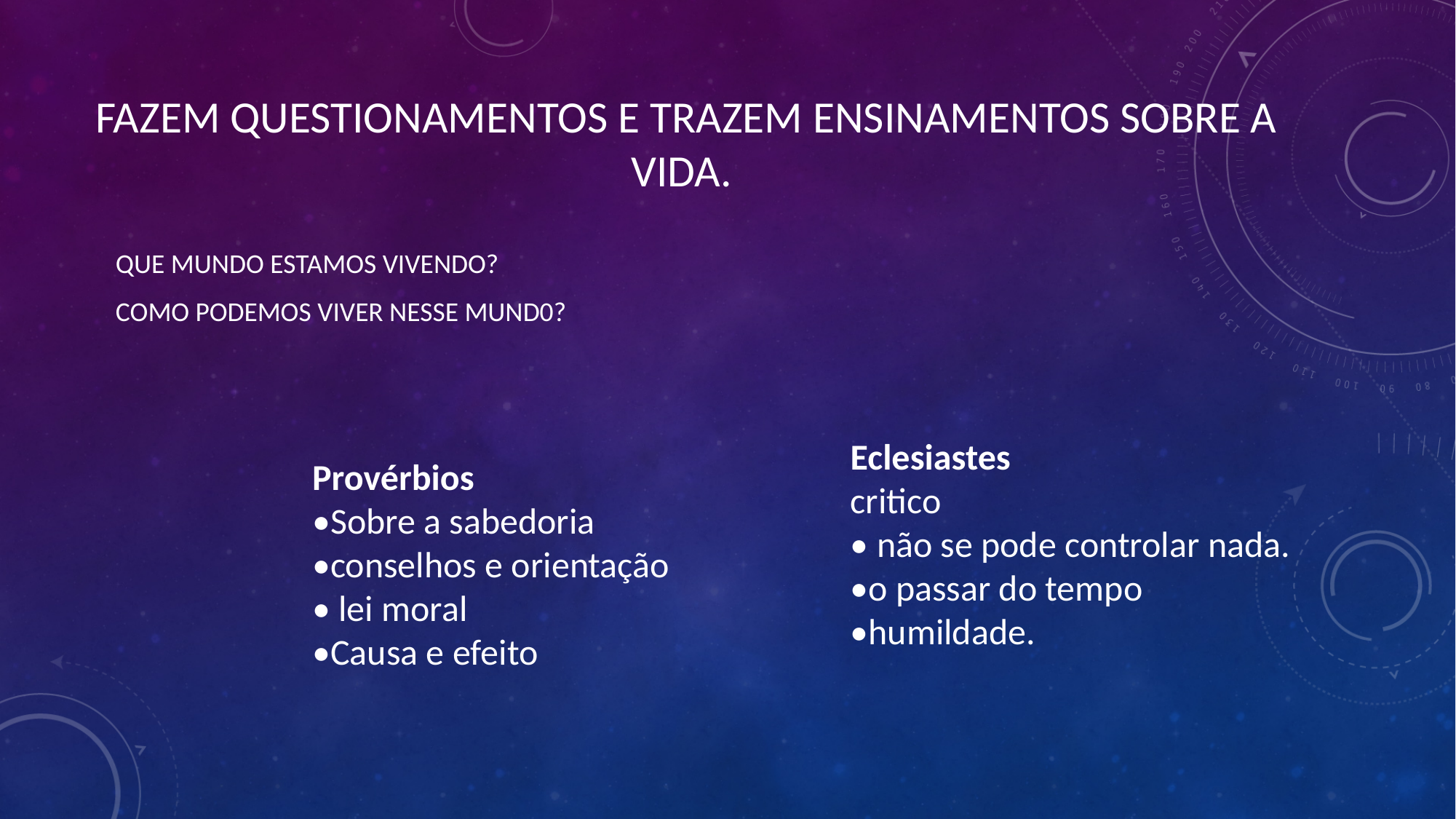

# FAZEM Questionamentos E TRAZEM ENSINAMENTOS SOBRE A VIDA.
QUE MUNDO ESTAMOS VIVENDO?
COMO PODEMOS VIVER NESSE MUND0?
Eclesiastes
critico
• não se pode controlar nada.
•o passar do tempo
•humildade.
Provérbios
•Sobre a sabedoria
•conselhos e orientação
• lei moral
•Causa e efeito